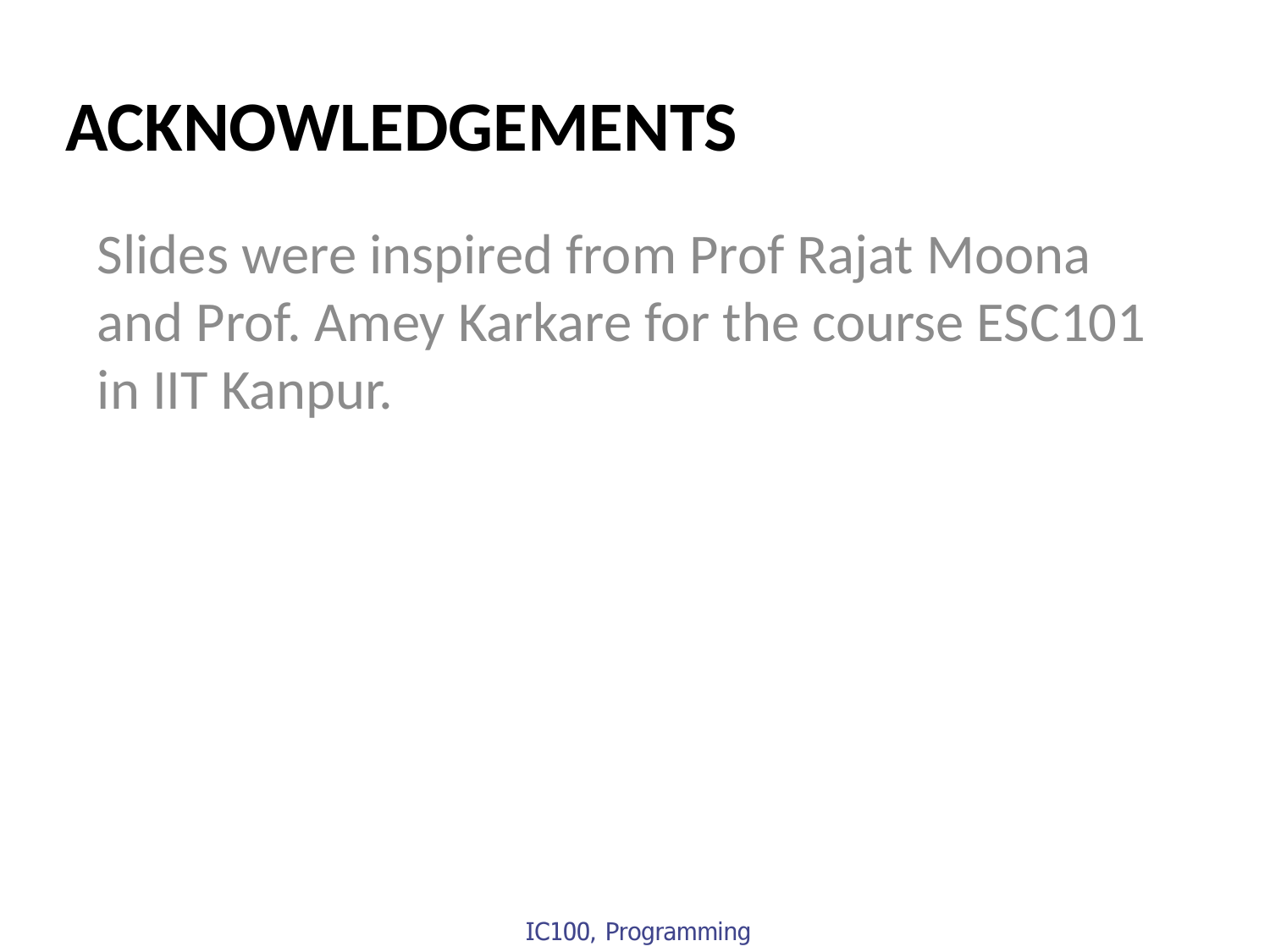

ACKNOWLEDGEMENTS
Slides were inspired from Prof Rajat Moona and Prof. Amey Karkare for the course ESC101 in IIT Kanpur.
IC100, Programming